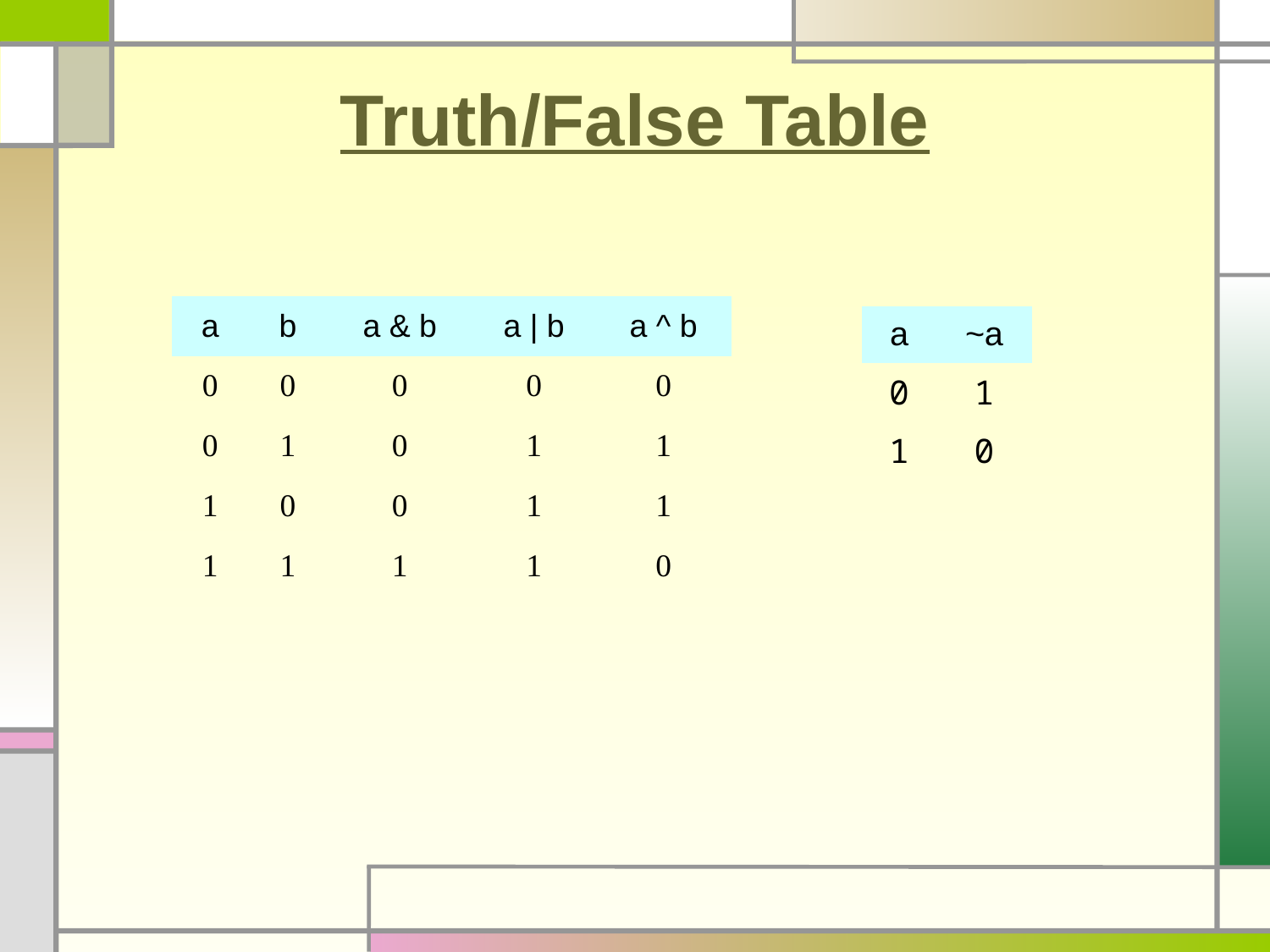

# Truth/False Table

| a | b | a & b | a | b | a ^ b |
| --- | --- | --- | --- | --- |
| 0 | 0 | 0 | 0 | 0 |
| 0 | 1 | 0 | 1 | 1 |
| 1 | 0 | 0 | 1 | 1 |
| 1 | 1 | 1 | 1 | 0 |
| a | ~a |
| --- | --- |
| 0 | 1 |
| 1 | 0 |